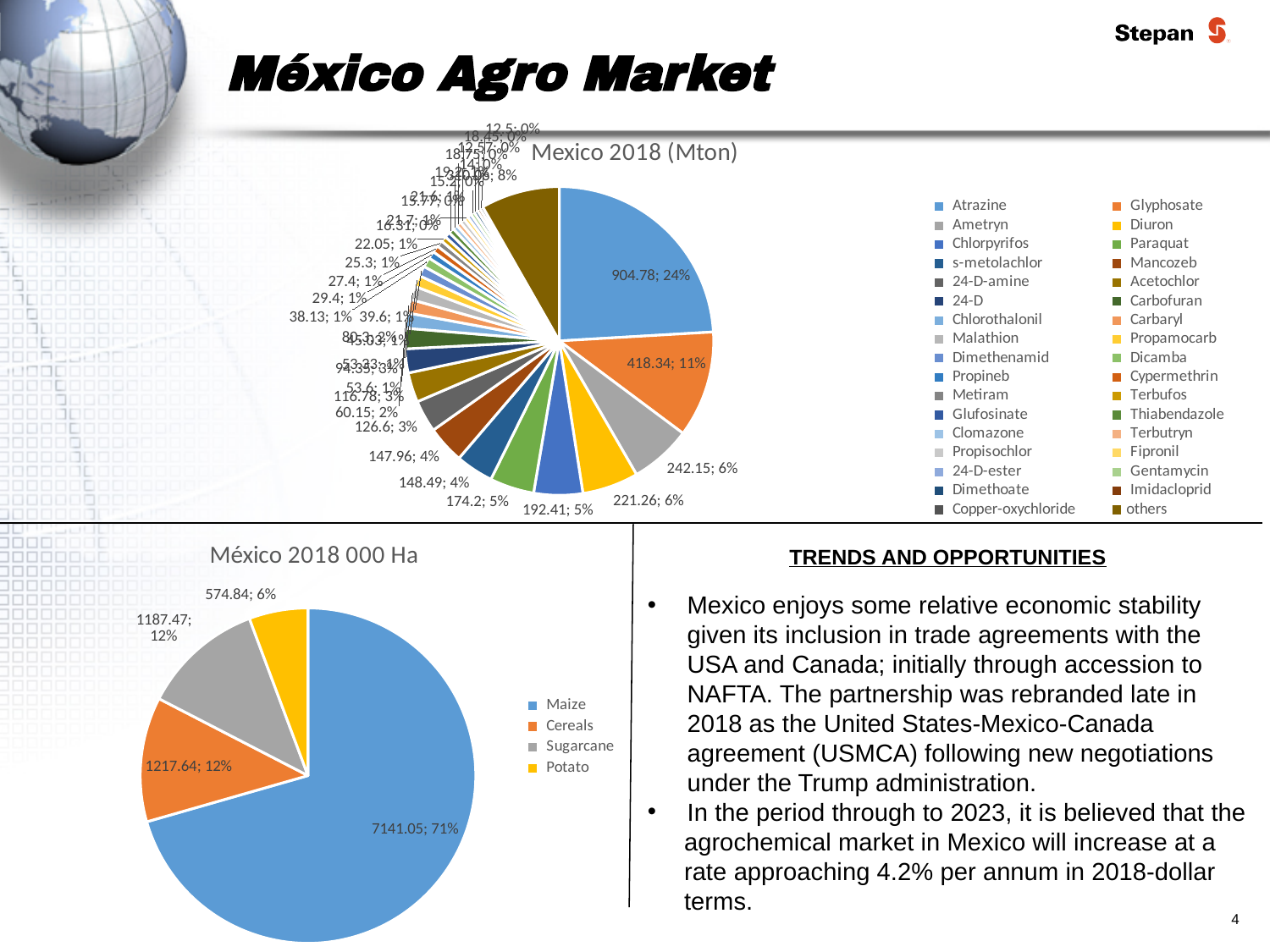

México Agro Market

### Chart: Mexico 2018 (Mton)

| Category |  |
|---|---|
|  Atrazine | 904.78 |
|  Glyphosate | 418.34000000000003 |
|  Ametryn | 242.15 |
|  Diuron | 221.26 |
|  Chlorpyrifos | 192.41 |
|  Paraquat | 174.20000000000002 |
|  s-metolachlor | 148.49 |
|  Mancozeb | 147.96 |
|  24-D-amine | 126.6 |
|  Acetochlor | 116.78 |
|  24-D | 94.35 |
|  Carbofuran | 80.30000000000001 |
|  Chlorothalonil | 60.15 |
|  Carbaryl | 53.6 |
|  Malathion | 53.33 |
|  Propamocarb | 45.03 |
|  Dimethenamid | 39.6 |
|  Dicamba | 38.129999999999995 |
|  Propineb | 29.4 |
|  Cypermethrin | 27.4 |
|  Metiram | 25.3 |
|  Terbufos | 22.05 |
|  Glufosinate | 21.700000000000003 |
|  Thiabendazole | 21.6 |
|  Clomazone | 19.2 |
|  Terbutryn | 18.75 |
|  Propisochlor | 18.45 |
|  Fipronil | 16.31 |
|  24-D-ester | 15.77 |
|  Gentamycin | 15.2 |
|  Dimethoate | 14.0 |
|  Imidacloprid | 12.57 |
|  Copper-oxychloride | 12.5 |
| others | 310.06 |

### Chart: México 2018 000 Ha

| Category |  |
|---|---|
|  Maize | 7141.049999999999 |
|  Cereals | 1217.64 |
|  Sugarcane | 1187.47 |
|  Potato | 574.84 |
TRENDS AND OPPORTUNITIES
Mexico enjoys some relative economic stability given its inclusion in trade agreements with the USA and Canada; initially through accession to NAFTA. The partnership was rebranded late in 2018 as the United States-Mexico-Canada agreement (USMCA) following new negotiations under the Trump administration.
In the period through to 2023, it is believed that the
agrochemical market in Mexico will increase at a rate approaching 4.2% per annum in 2018-dollar terms.

4